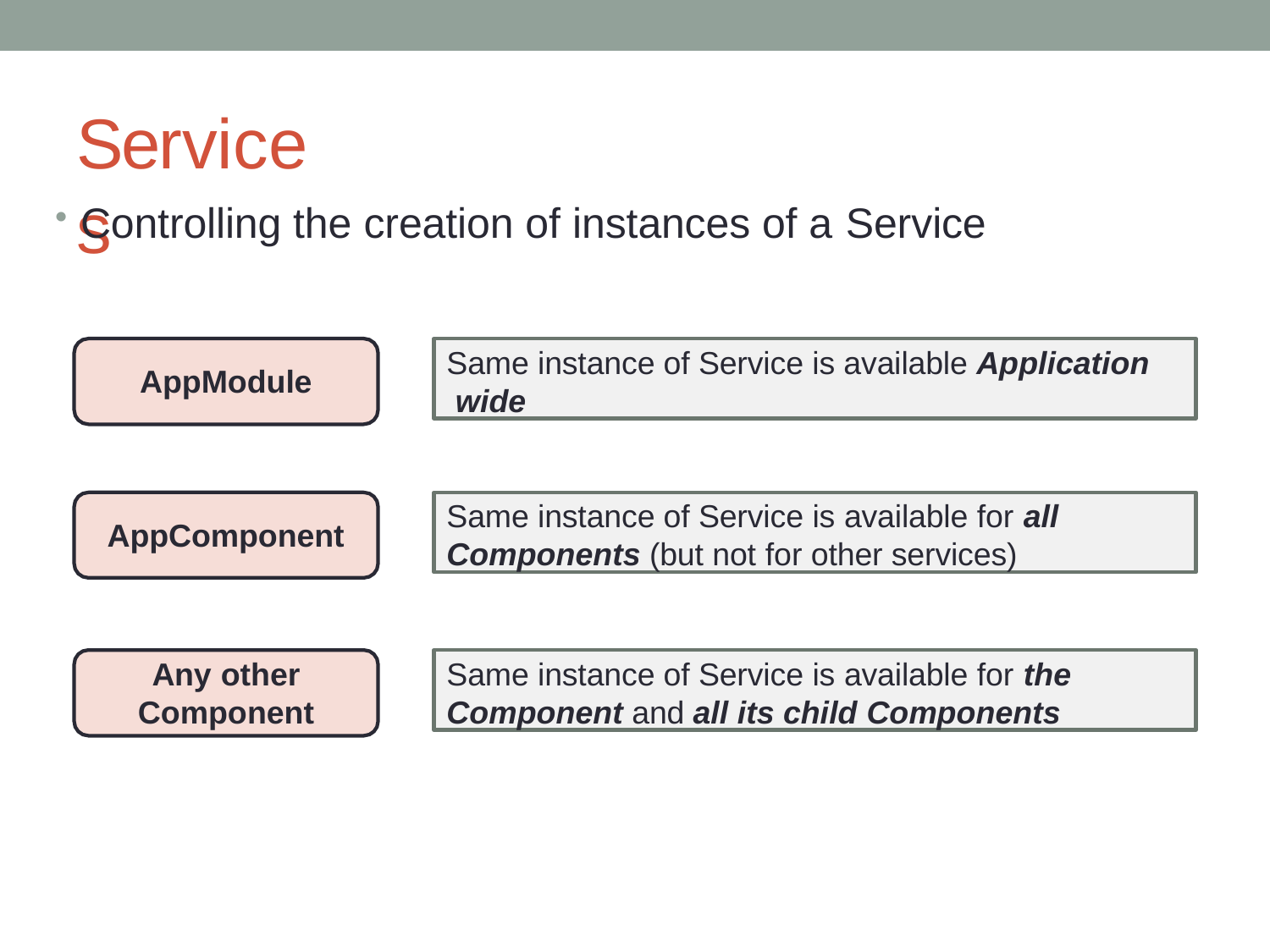

# Services
Controlling the creation of instances of a Service

Same instance of Service is available Application  wide
AppModule

Same instance of Service is available for all
Components (but not for other services)
AppComponent

Same instance of Service is available for the
Component and all its child Components
Any other
Component